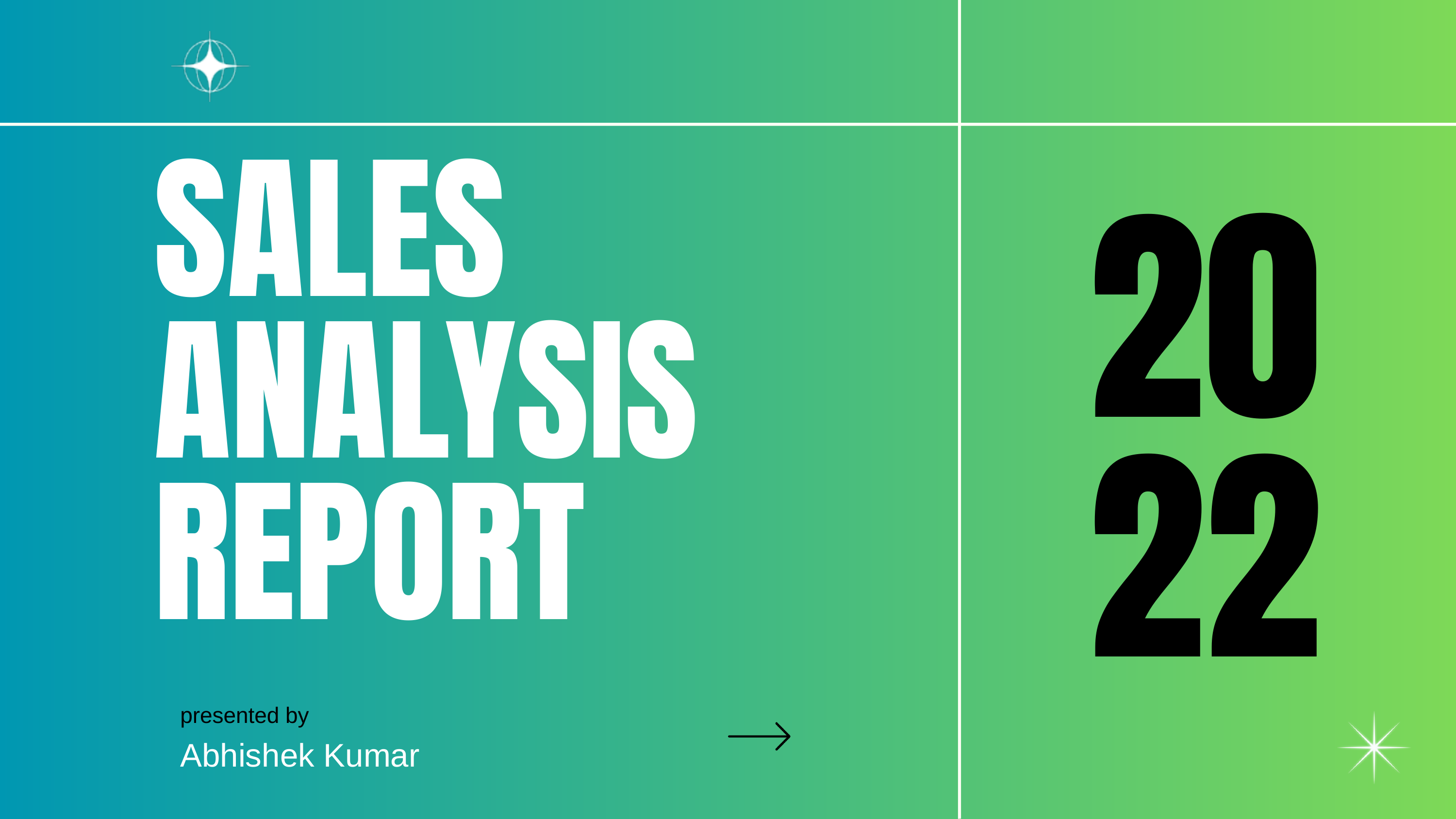

SALES ANALYSIS REPORT
20
22
presented by

Abhishek Kumar